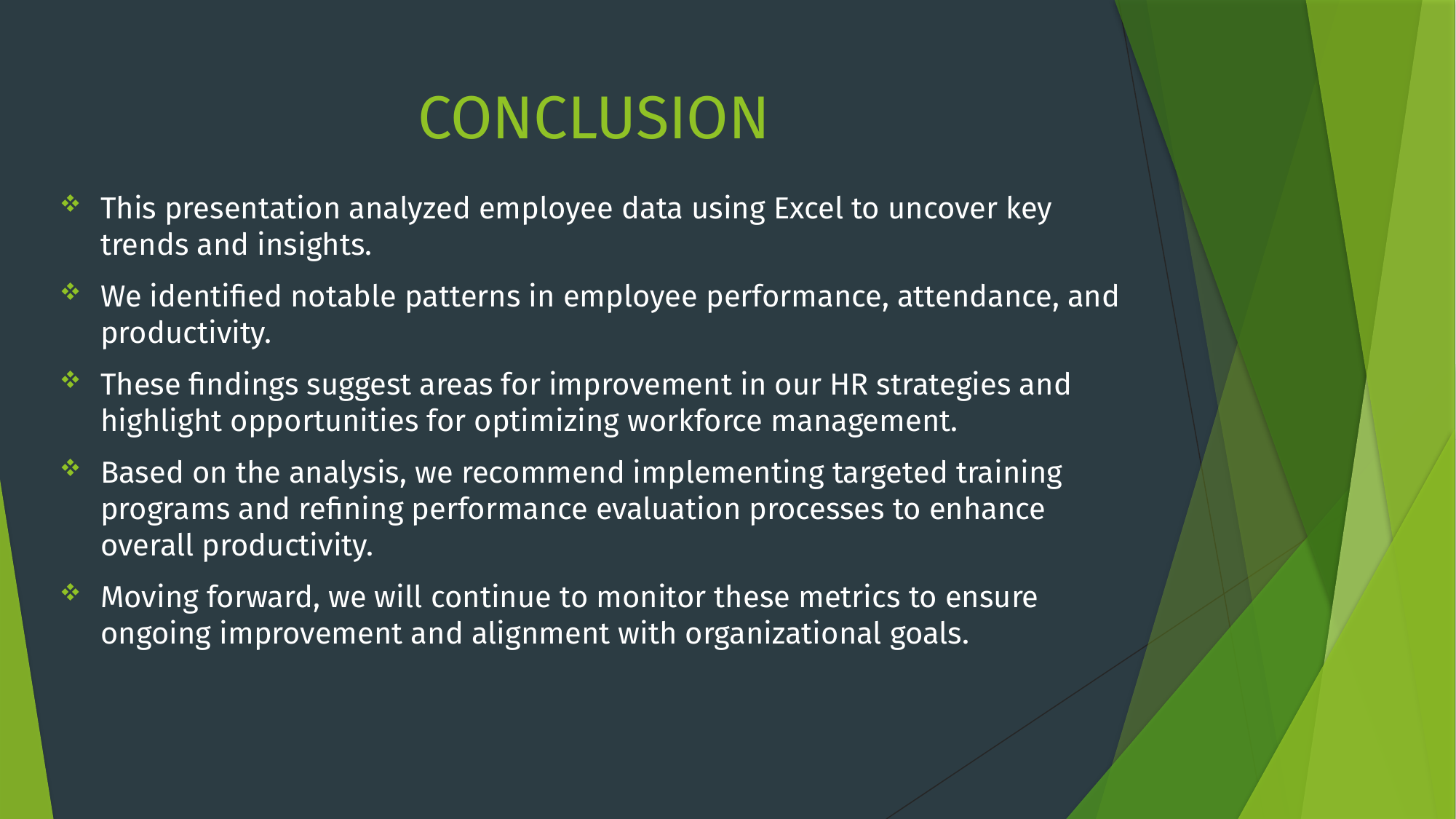

# CONCLUSION
This presentation analyzed employee data using Excel to uncover key trends and insights.
We identified notable patterns in employee performance, attendance, and productivity.
These findings suggest areas for improvement in our HR strategies and highlight opportunities for optimizing workforce management.
Based on the analysis, we recommend implementing targeted training programs and refining performance evaluation processes to enhance overall productivity.
Moving forward, we will continue to monitor these metrics to ensure ongoing improvement and alignment with organizational goals.